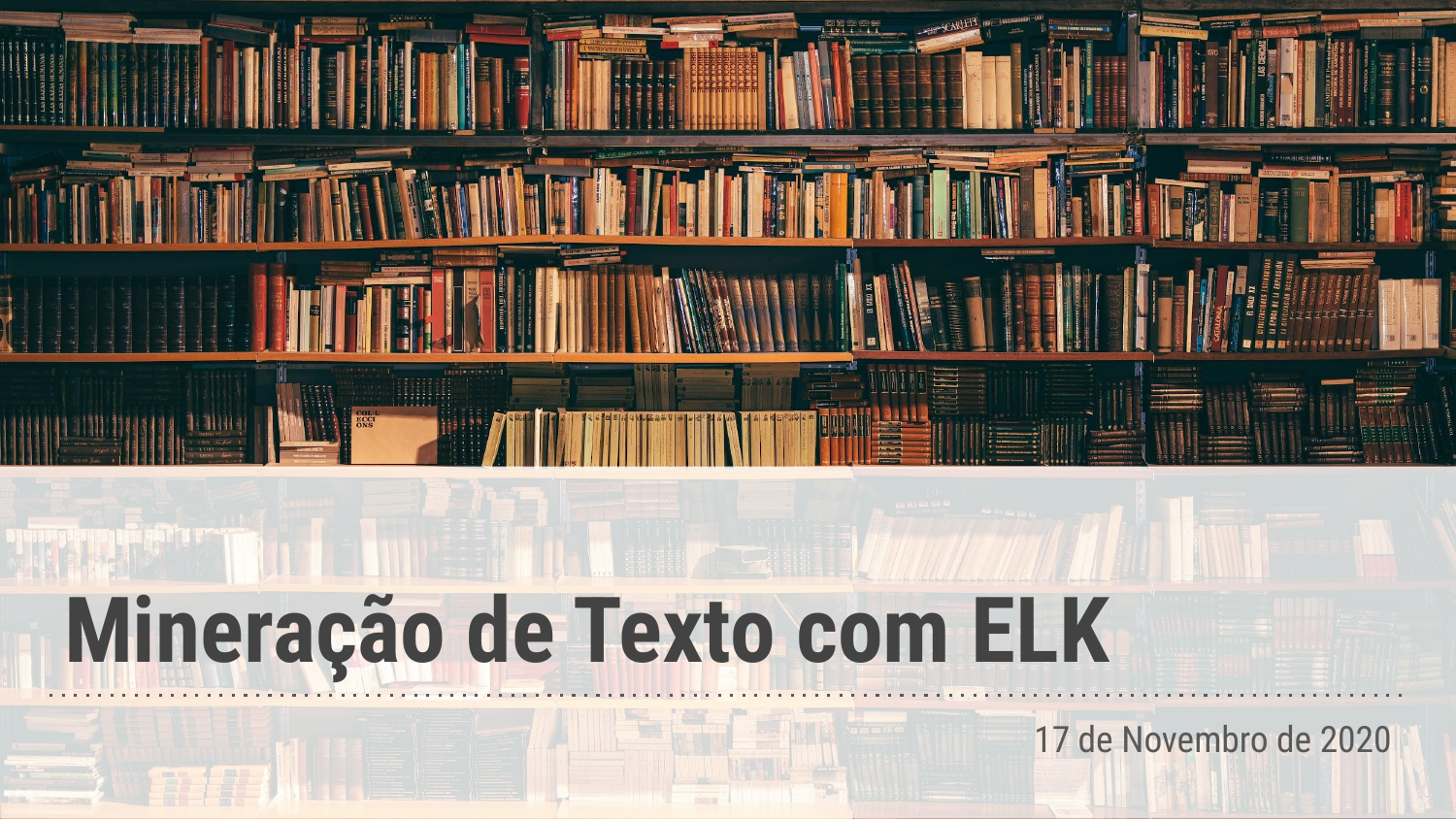

# Mineração de Texto com ELK
17 de Novembro de 2020